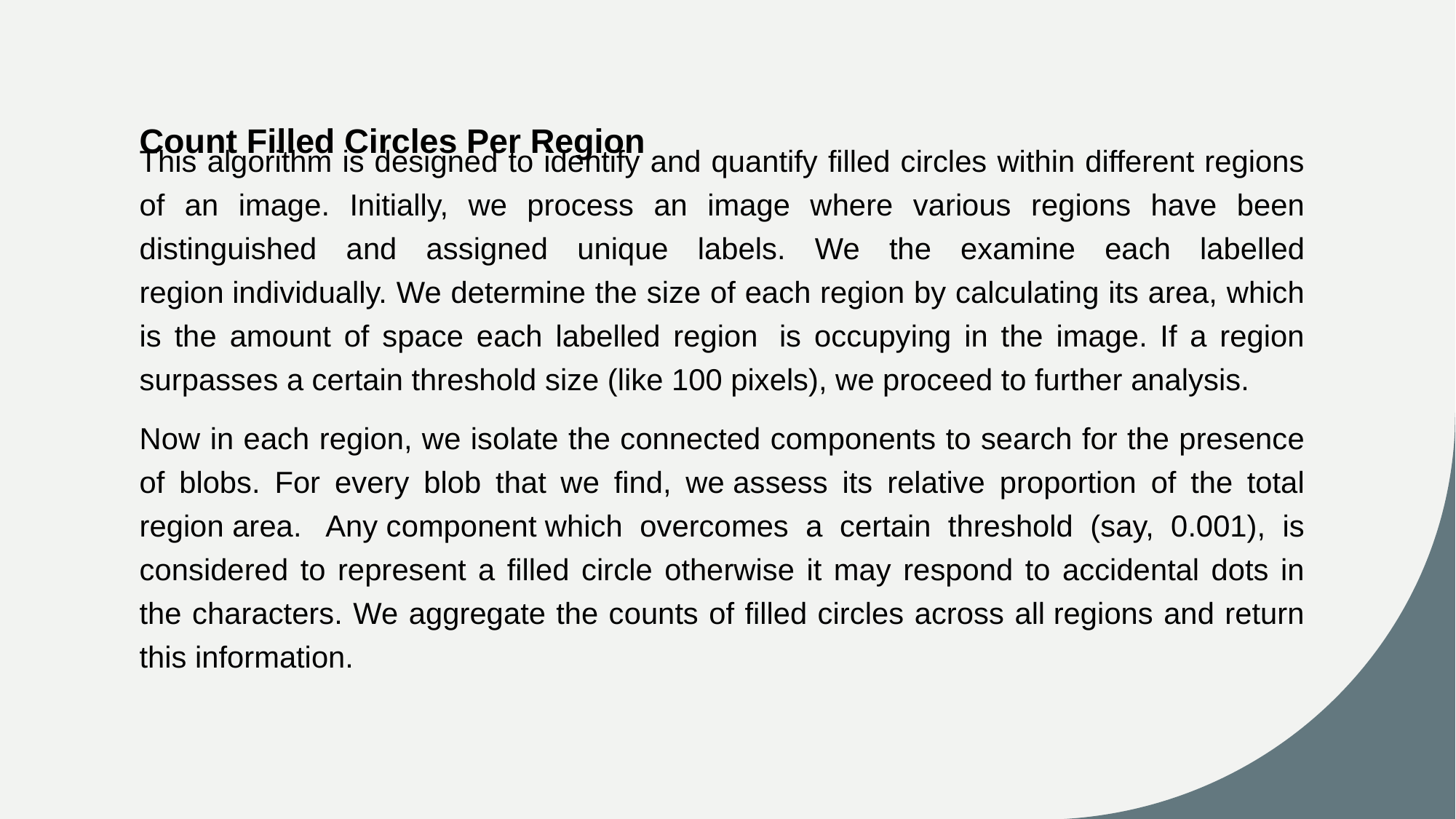

# Count Filled Circles Per Region

This algorithm is designed to identify and quantify filled circles within different regions of an image. Initially, we process an image where various regions have been distinguished and assigned unique labels. We the examine each labelled region individually. We determine the size of each region by calculating its area, which is the amount of space each labelled region  is occupying in the image. If a region surpasses a certain threshold size (like 100 pixels), we proceed to further analysis.
Now in each region, we isolate the connected components to search for the presence of blobs. For every blob that we find, we assess its relative proportion of the total region area.  Any component which overcomes a certain threshold (say, 0.001), is considered to represent a filled circle otherwise it may respond to accidental dots in the characters. We aggregate the counts of filled circles across all regions and return this information.